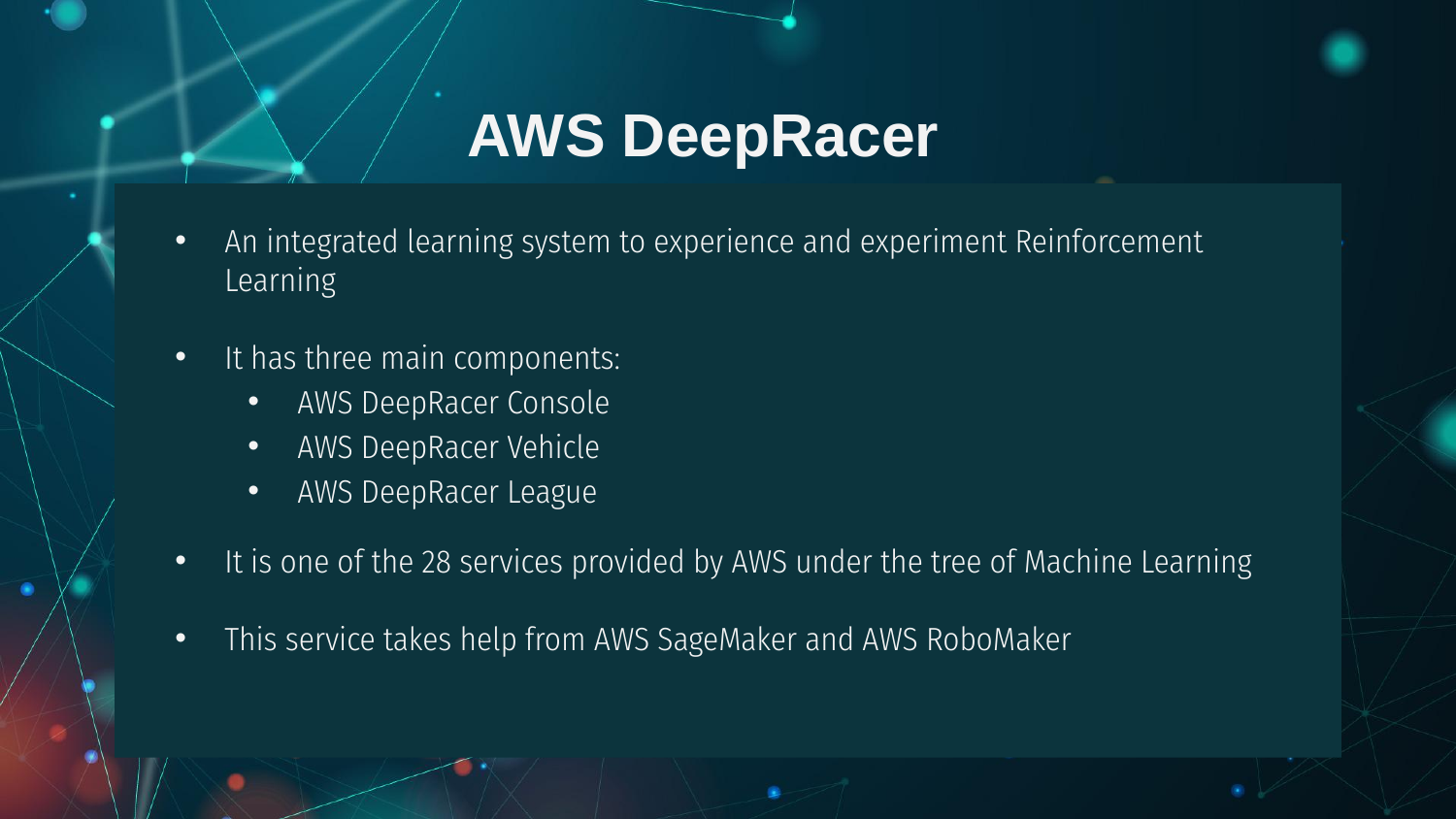

# AWS DeepRacer
An integrated learning system to experience and experiment Reinforcement Learning

It has three main components:
AWS DeepRacer Console
AWS DeepRacer Vehicle
AWS DeepRacer League

It is one of the 28 services provided by AWS under the tree of Machine Learning

This service takes help from AWS SageMaker and AWS RoboMaker